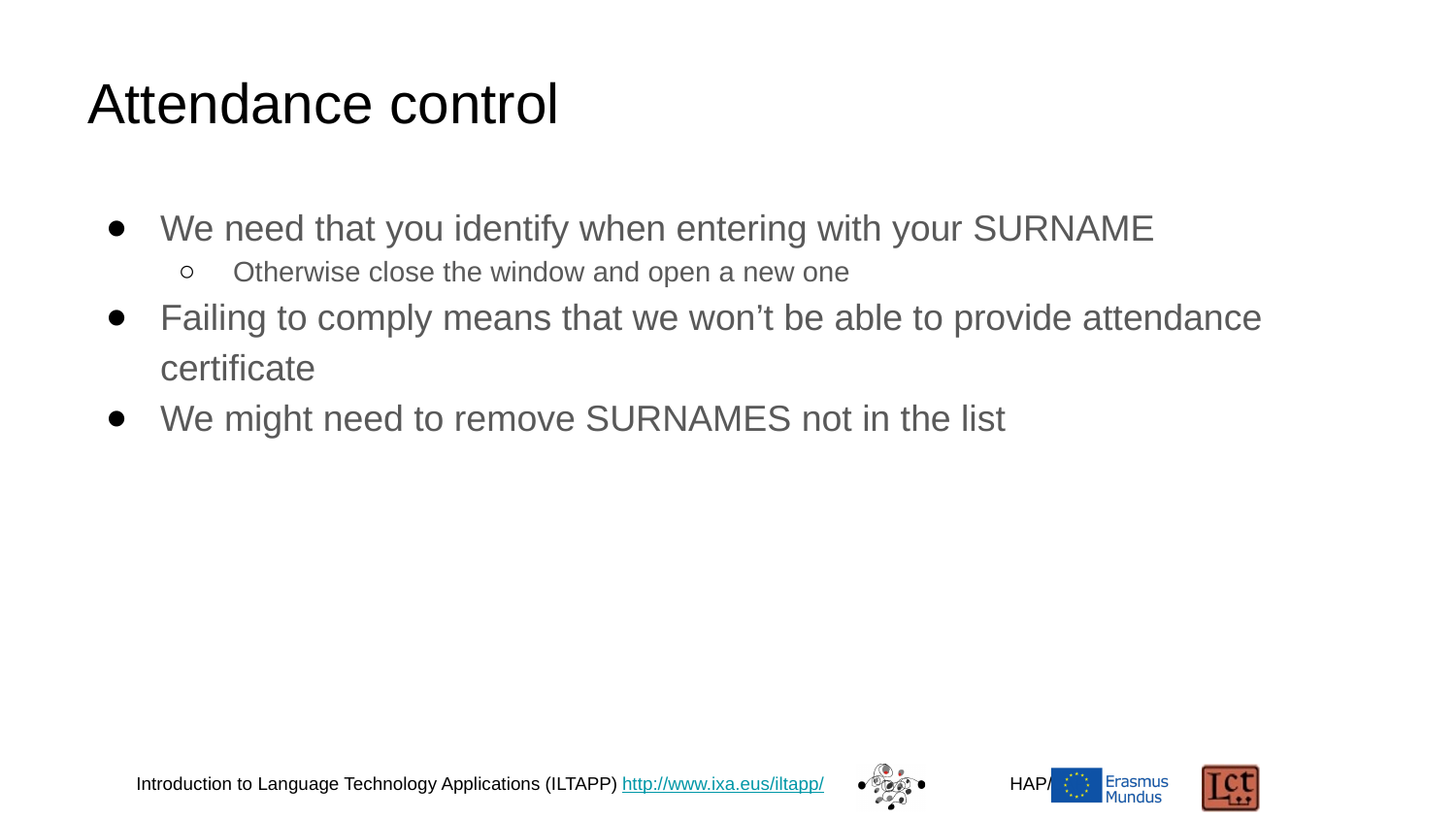

# Attendance control
We need that you identify when entering with your SURNAME
Otherwise close the window and open a new one
Failing to comply means that we won’t be able to provide attendance certificate
We might need to remove SURNAMES not in the list